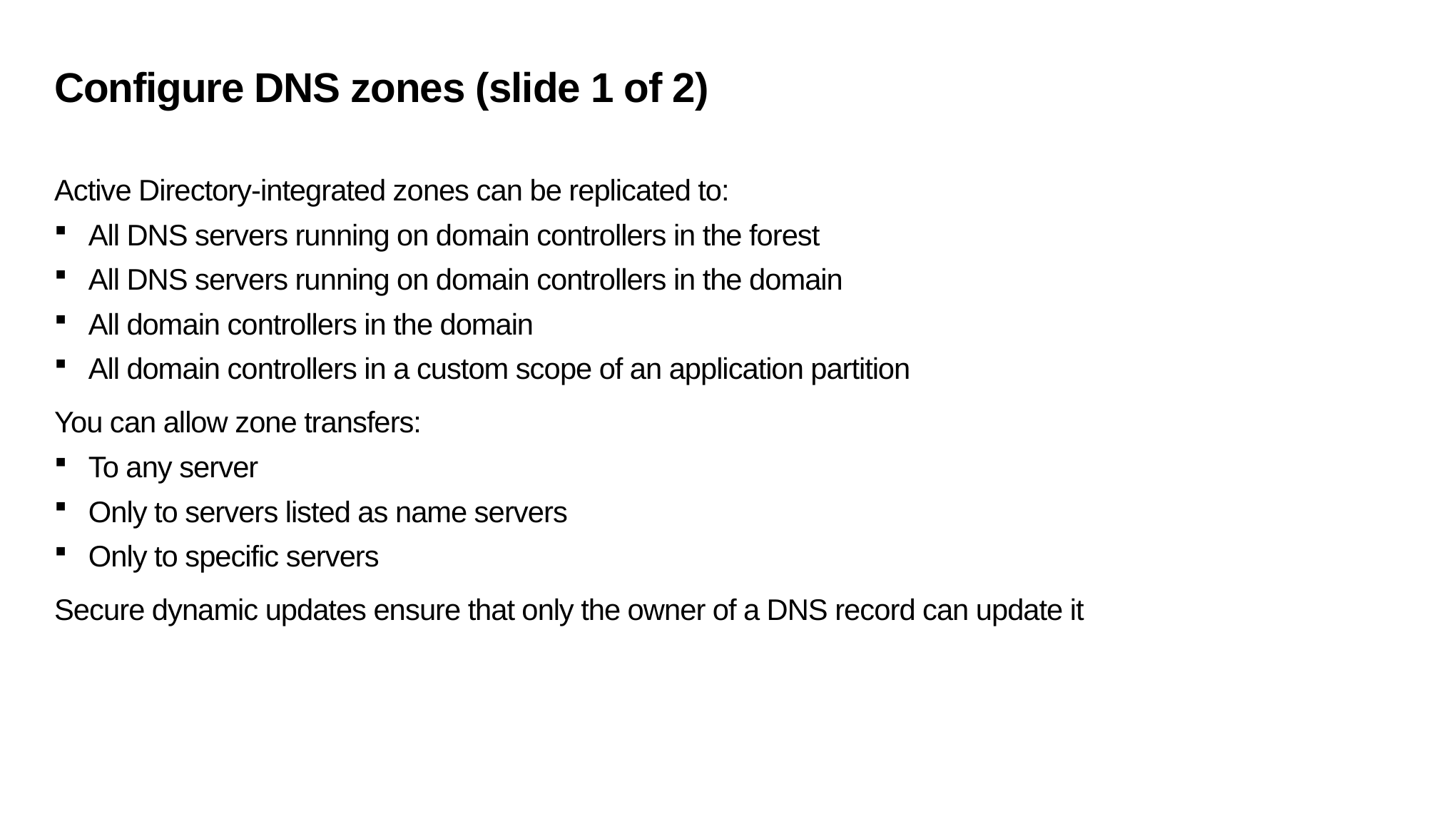

# Configure DNS zones (slide 1 of 2)
Active Directory-integrated zones can be replicated to:
All DNS servers running on domain controllers in the forest
All DNS servers running on domain controllers in the domain
All domain controllers in the domain
All domain controllers in a custom scope of an application partition
You can allow zone transfers:
To any server
Only to servers listed as name servers
Only to specific servers
Secure dynamic updates ensure that only the owner of a DNS record can update it